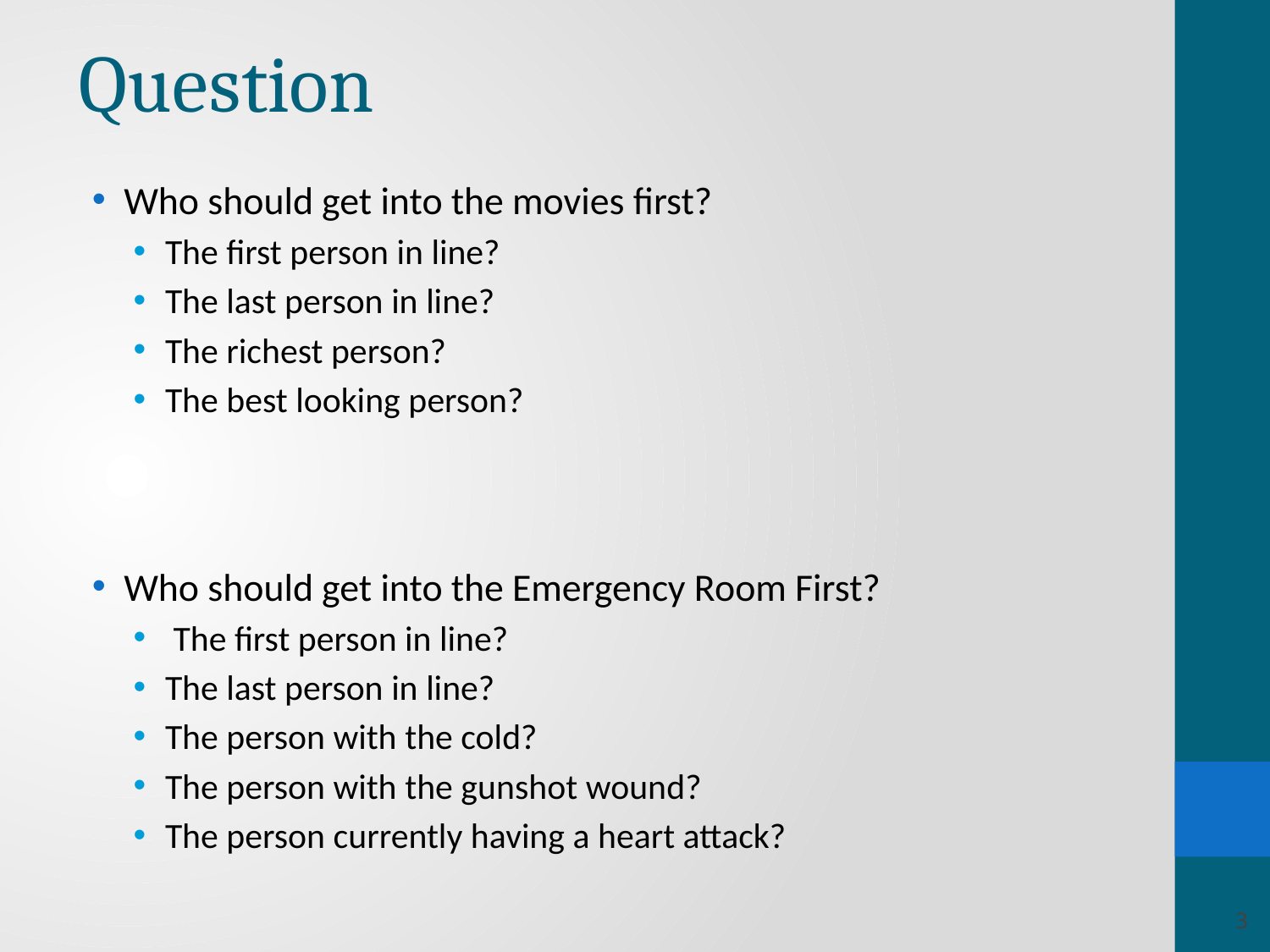

# Question
Who should get into the movies first?
The first person in line?
The last person in line?
The richest person?
The best looking person?

Who should get into the Emergency Room First?
 The first person in line?
The last person in line?
The person with the cold?
The person with the gunshot wound?
The person currently having a heart attack?